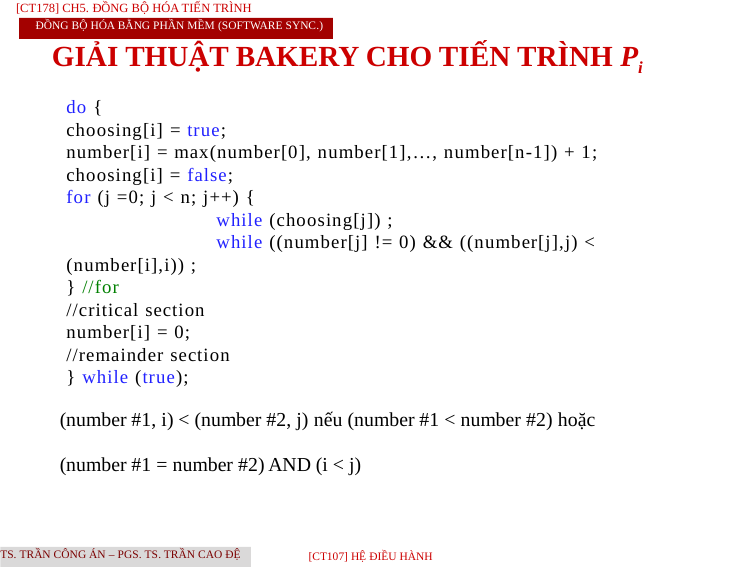

[CT178] Ch5. Đồng Bộ Hóa Tiến Trình
Đồng bộ hóa bằng phần mềm (Software Sync.)
GIẢI THUẬT BAKERY CHO TIẾN TRÌNH Pi
do {
choosing[i] = true;
number[i] = max(number[0], number[1],…, number[n-1]) + 1;
choosing[i] = false;
for (j =0; j < n; j++) {
	while (choosing[j]) ;
	while ((number[j] != 0) && ((number[j],j) < (number[i],i)) ;
} //for
//critical section
number[i] = 0;
//remainder section
} while (true);
(number #1, i) < (number #2, j) nếu (number #1 < number #2) hoặc
(number #1 = number #2) AND (i < j)
TS. Trần Công Án – PGS. TS. Trần Cao Đệ
[CT107] HỆ điều hành